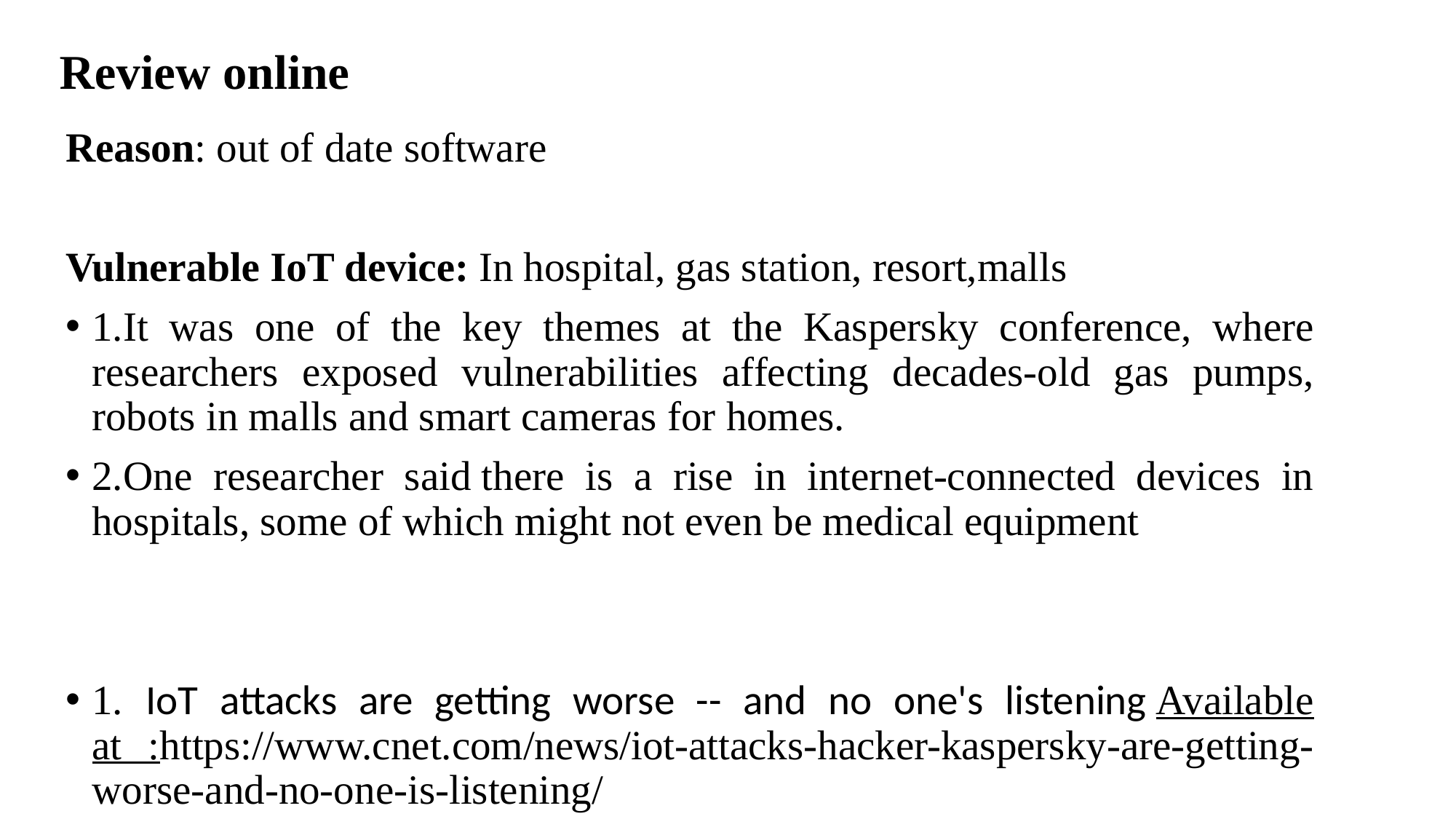

# Review online

Reason: out of date software

Vulnerable IoT device: In hospital, gas station, resort,malls
1.It was one of the key themes at the Kaspersky conference, where researchers exposed vulnerabilities affecting decades-old gas pumps, robots in malls and smart cameras for homes.
2.One researcher said there is a rise in internet-connected devices in hospitals, some of which might not even be medical equipment

1. IoT attacks are getting worse -- and no one's listening Available at :https://www.cnet.com/news/iot-attacks-hacker-kaspersky-are-getting-worse-and-no-one-is-listening/